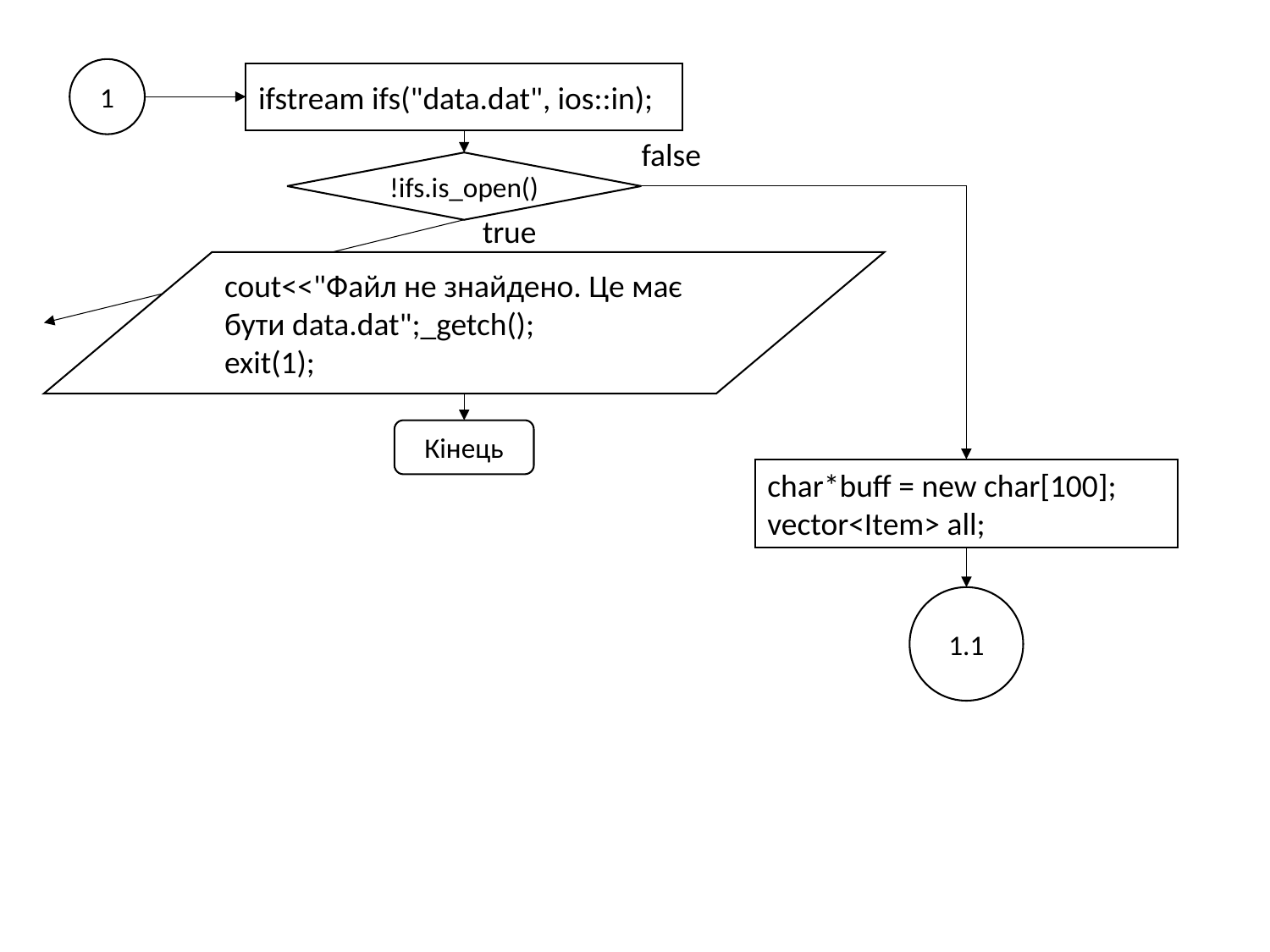

1
ifstream ifs("data.dat", ios::in);
false
!ifs.is_open()
true
cout<<"Файл не знайдено. Це має бути data.dat";_getch();
exit(1);
Кінець
char*buff = new char[100];
vector<Item> all;
1.1